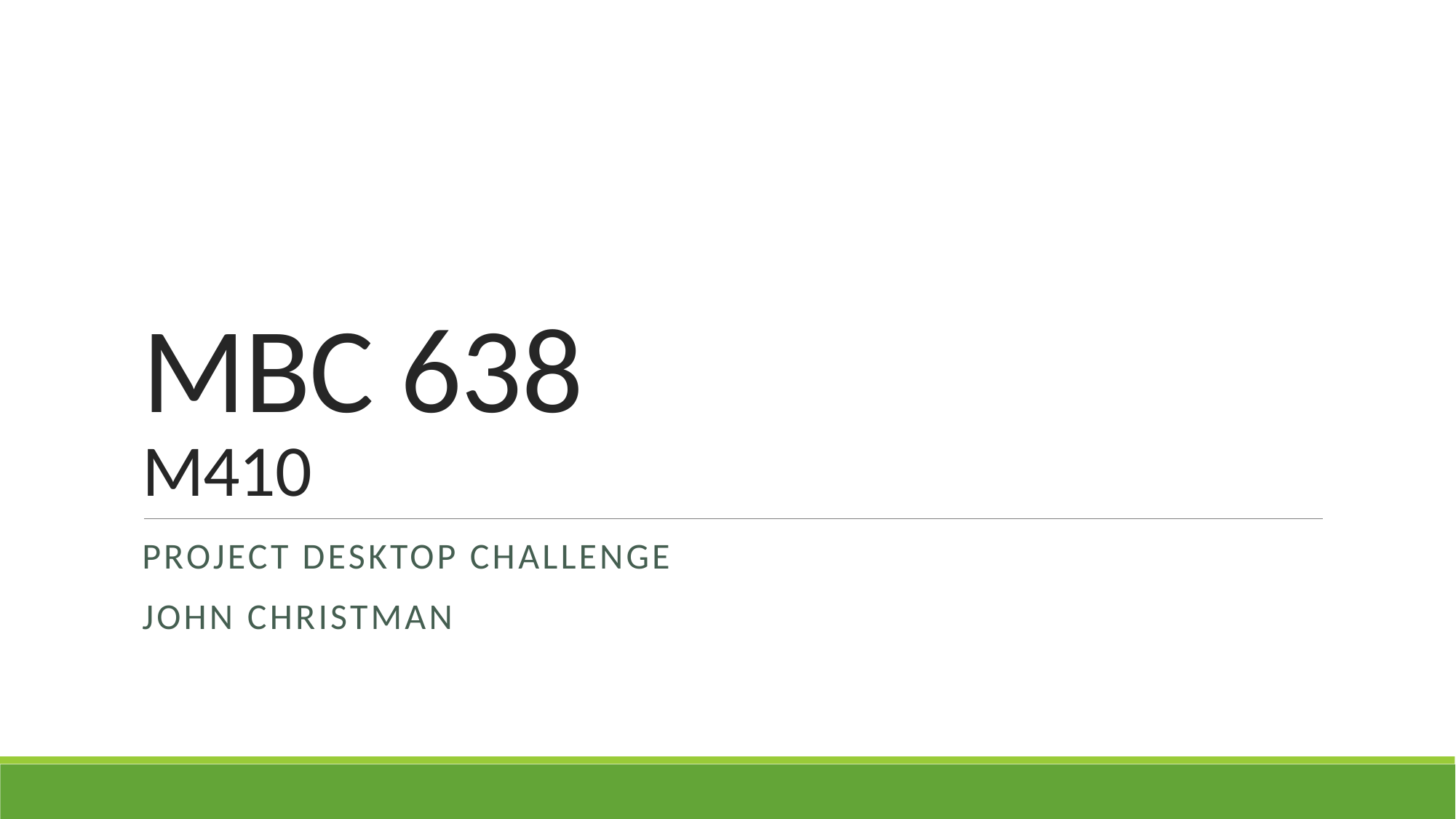

# MBC 638 M410
Project Desktop Challenge
John Christman